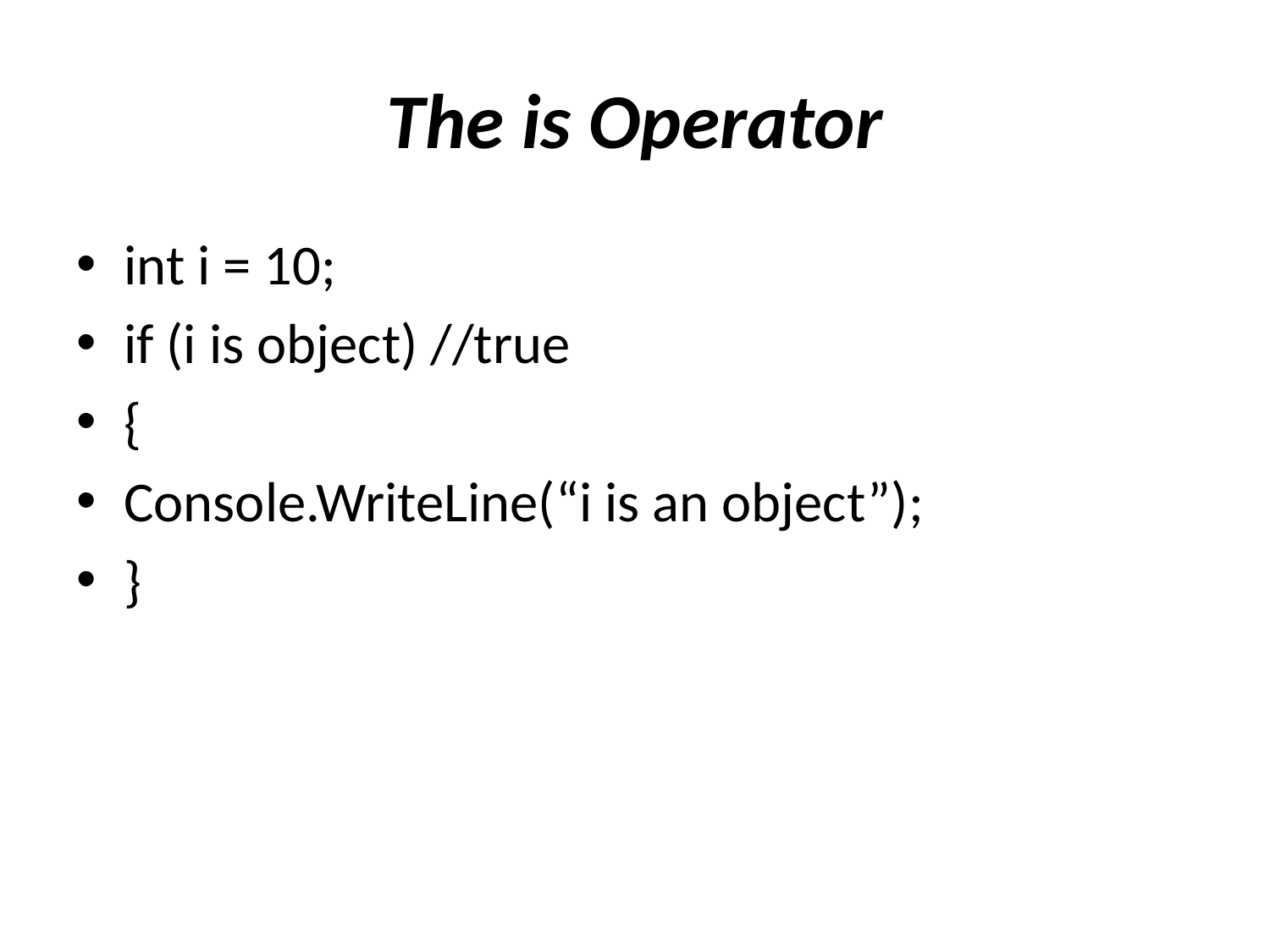

# The is Operator
int i = 10;
if (i is object) //true
{
Console.WriteLine(“i is an object”);
}